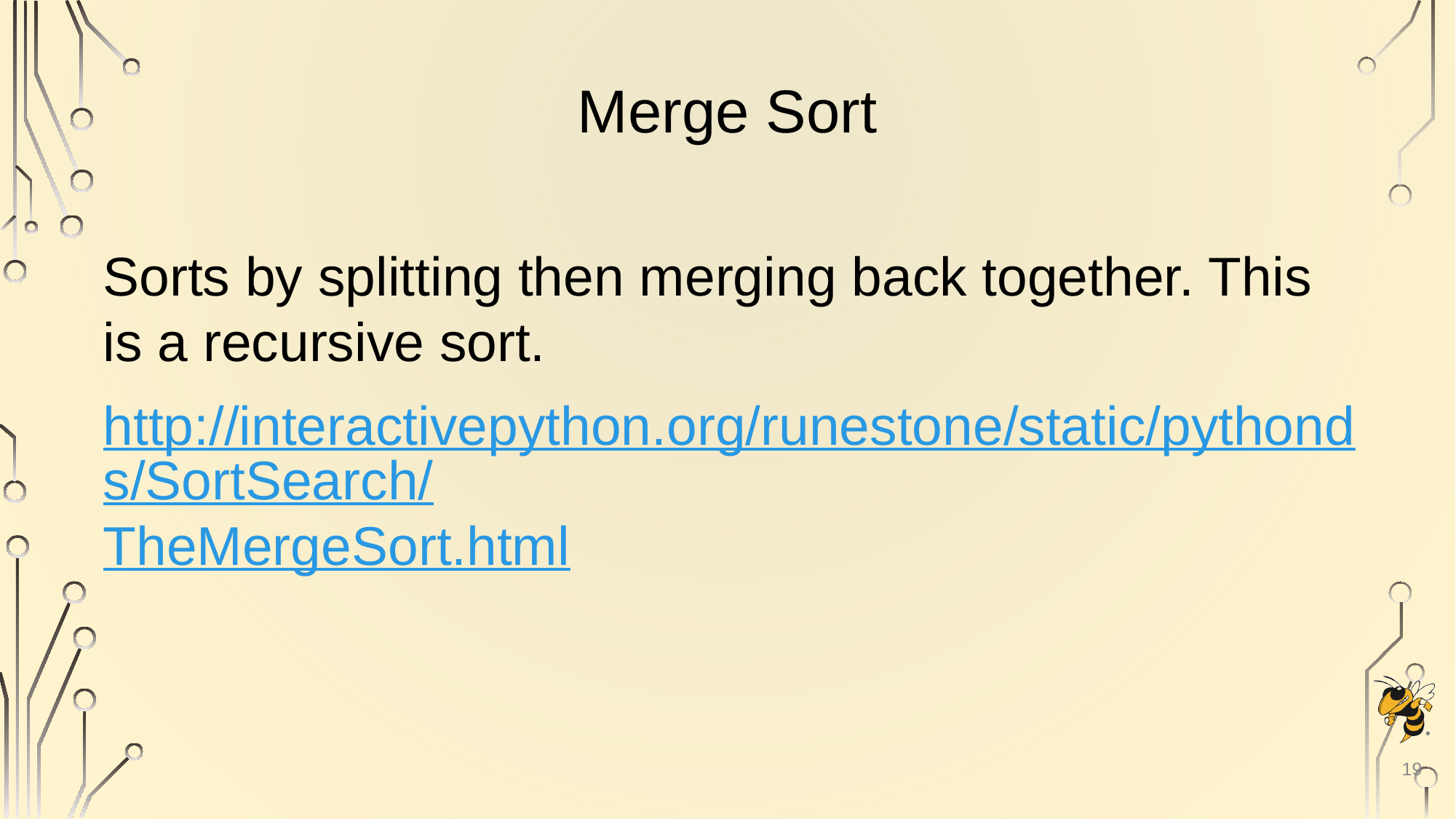

# Merge Sort
Sorts by splitting then merging back together. This is a recursive sort.
http://interactivepython.org/runestone/static/pythonds/SortSearch/TheMergeSort.html

19